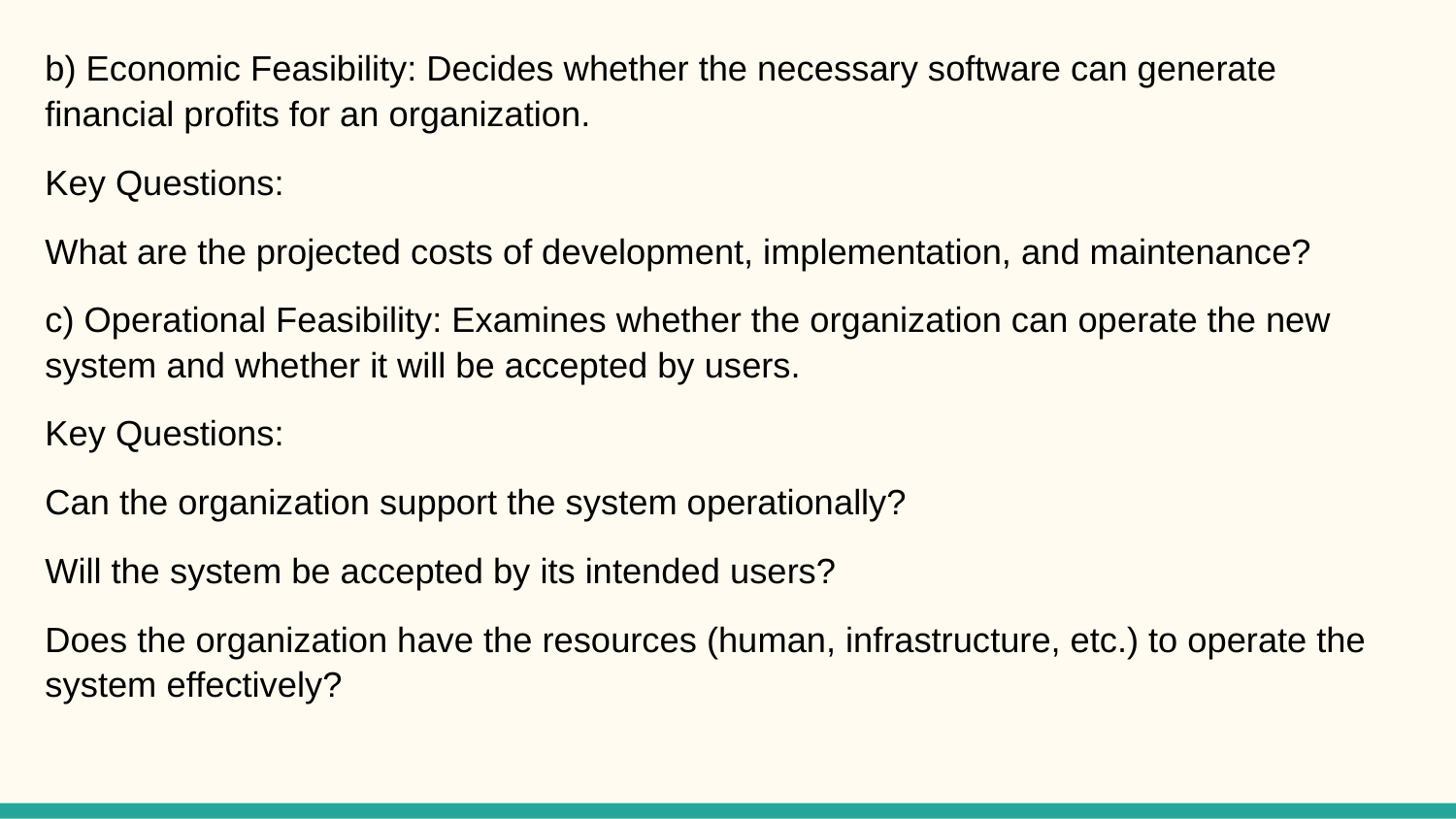

b) Economic Feasibility: Decides whether the necessary software can generate financial profits for an organization.
Key Questions:
What are the projected costs of development, implementation, and maintenance?
c) Operational Feasibility: Examines whether the organization can operate the new system and whether it will be accepted by users.
Key Questions:
Can the organization support the system operationally?
Will the system be accepted by its intended users?
Does the organization have the resources (human, infrastructure, etc.) to operate the system effectively?